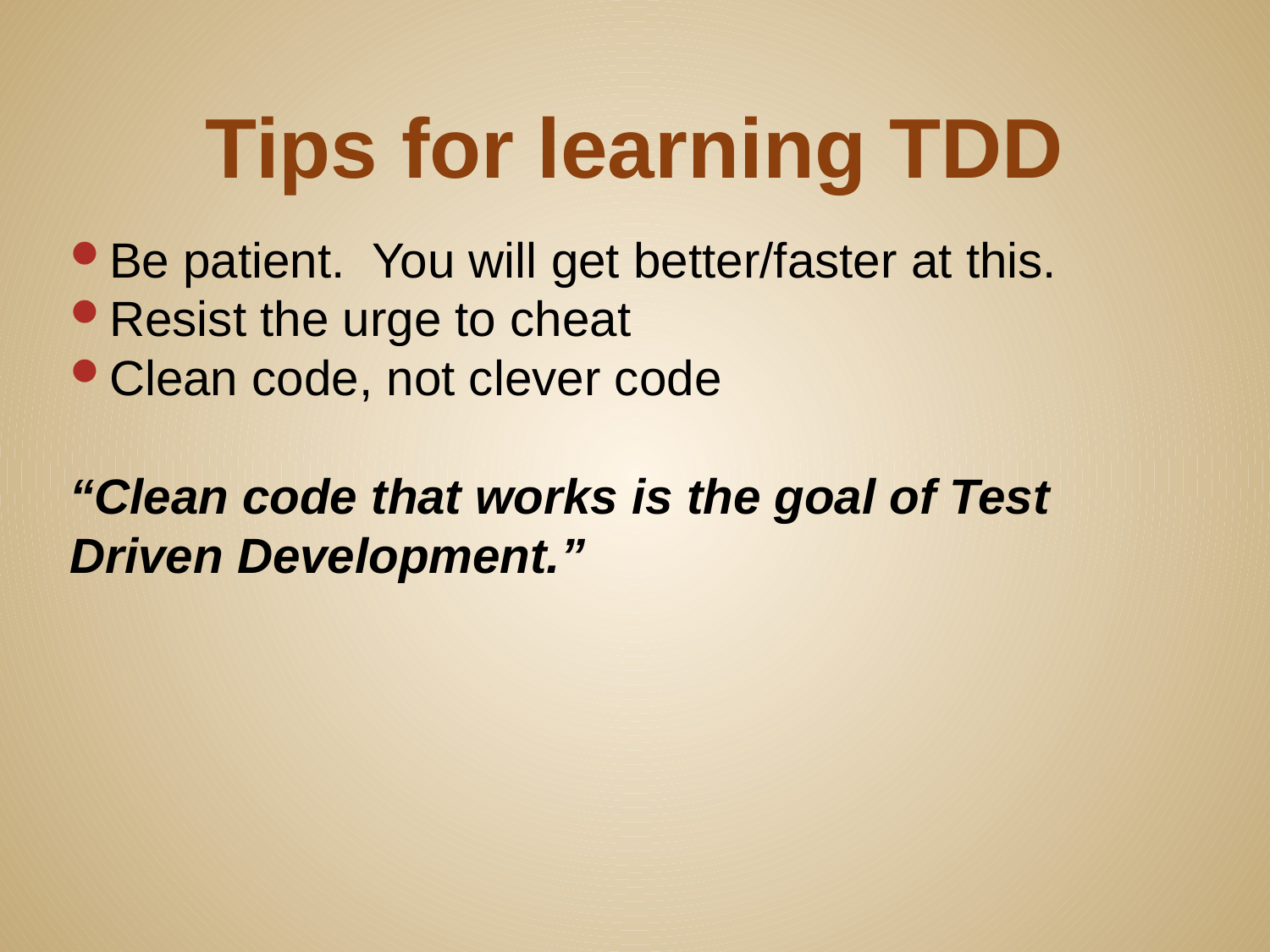

# Tips for learning TDD
Be patient.  You will get better/faster at this.
Resist the urge to cheat
Clean code, not clever code
“Clean code that works is the goal of Test Driven Development.”